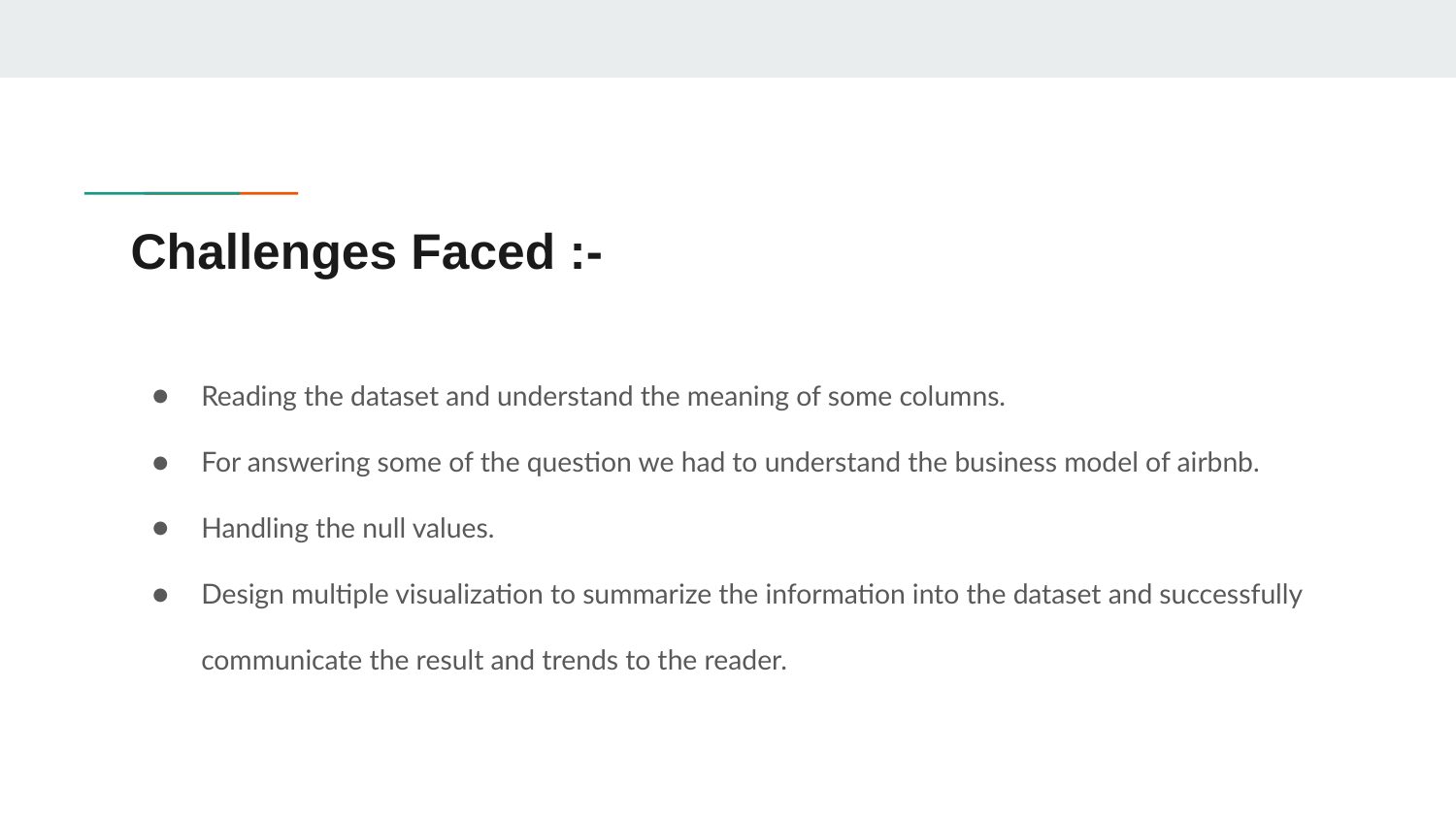

# Challenges Faced :-
Reading the dataset and understand the meaning of some columns.
For answering some of the question we had to understand the business model of airbnb.
Handling the null values.
Design multiple visualization to summarize the information into the dataset and successfully communicate the result and trends to the reader.